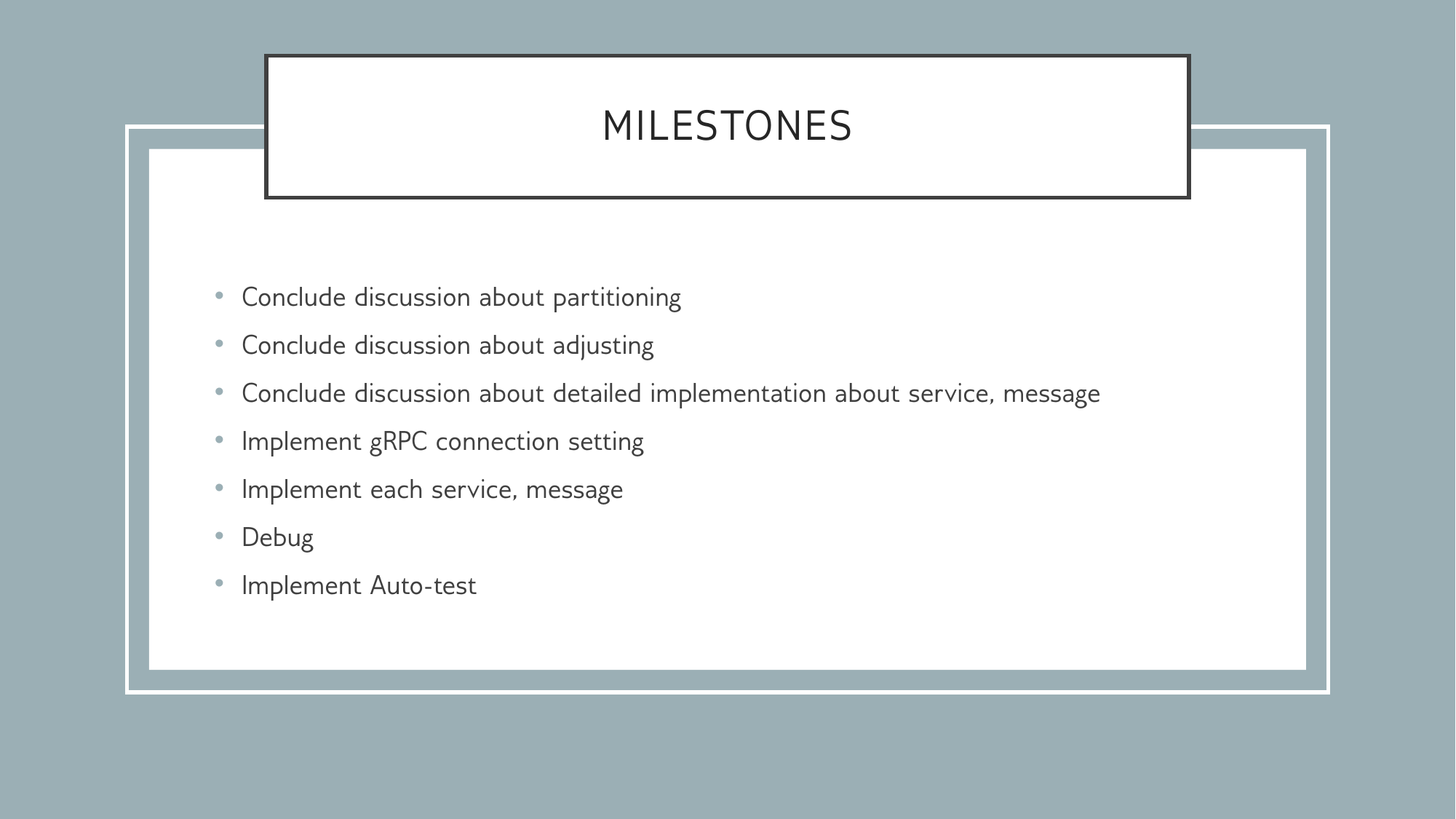

# Milestones

Conclude discussion about partitioning
Conclude discussion about adjusting
Conclude discussion about detailed implementation about service, message
Implement gRPC connection setting
Implement each service, message
Debug
Implement Auto-test